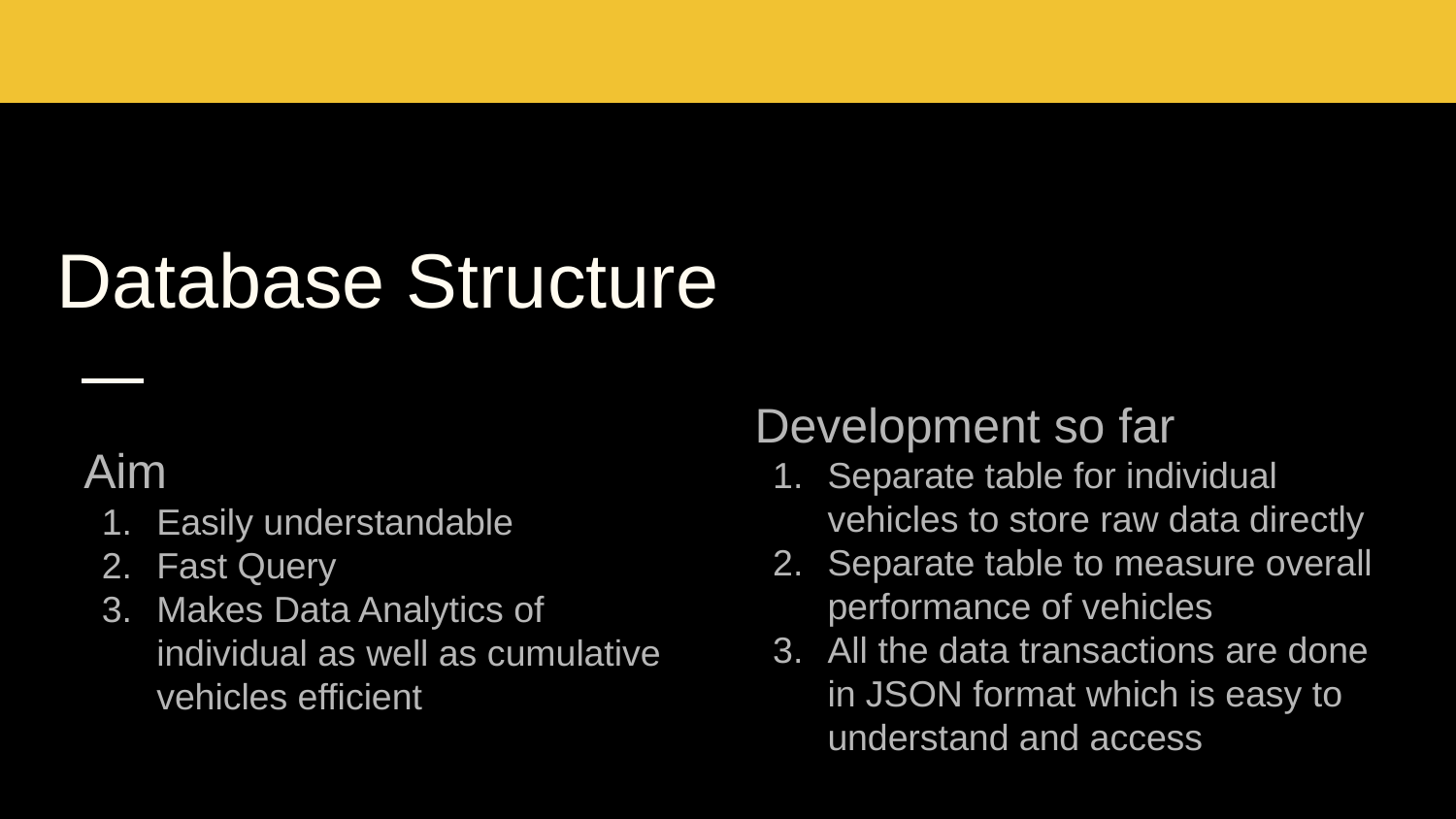

# Database Structure
Development so far
Separate table for individual vehicles to store raw data directly
Separate table to measure overall performance of vehicles
All the data transactions are done in JSON format which is easy to understand and access

Aim
Easily understandable
Fast Query
Makes Data Analytics of individual as well as cumulative vehicles efficient